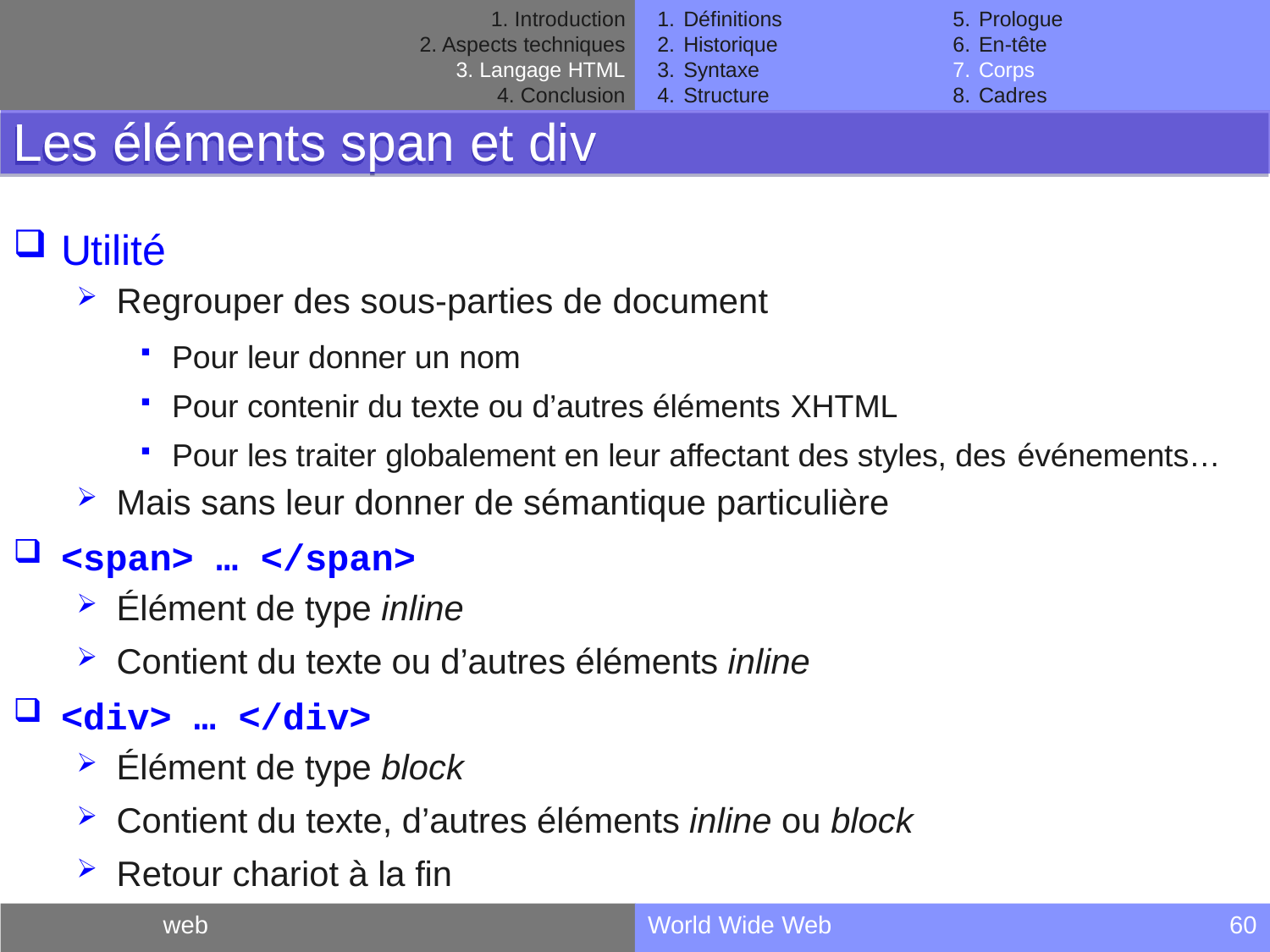

Introduction
Aspects techniques
Langage HTML
Conclusion
Définitions
Historique
Syntaxe
Structure
Prologue
En-tête
Corps
Cadres

Les éléments span et div

Utilité
Regrouper des sous-parties de document
Pour leur donner un nom
Pour contenir du texte ou d’autres éléments XHTML
Pour les traiter globalement en leur affectant des styles, des événements…
Mais sans leur donner de sémantique particulière
<span> … </span>
Élément de type inline
Contient du texte ou d’autres éléments inline
<div> … </div>
Élément de type block
Contient du texte, d’autres éléments inline ou block
Retour chariot à la fin

web
World Wide Web
60